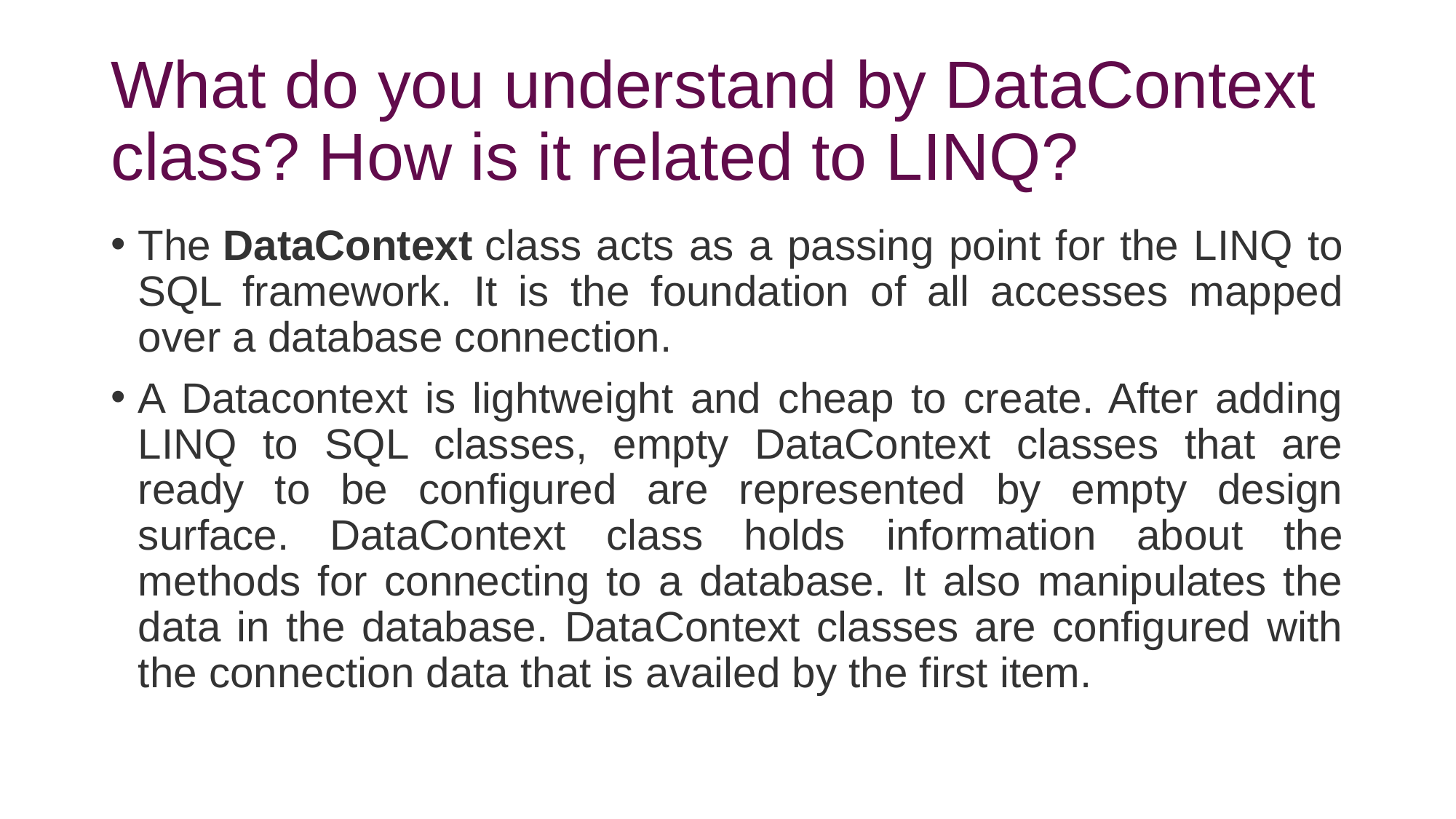

# What do you understand by DataContext class? How is it related to LINQ?
The DataContext class acts as a passing point for the LINQ to SQL framework. It is the foundation of all accesses mapped over a database connection.
A Datacontext is lightweight and cheap to create. After adding LINQ to SQL classes, empty DataContext classes that are ready to be configured are represented by empty design surface. DataContext class holds information about the methods for connecting to a database. It also manipulates the data in the database. DataContext classes are configured with the connection data that is availed by the first item.